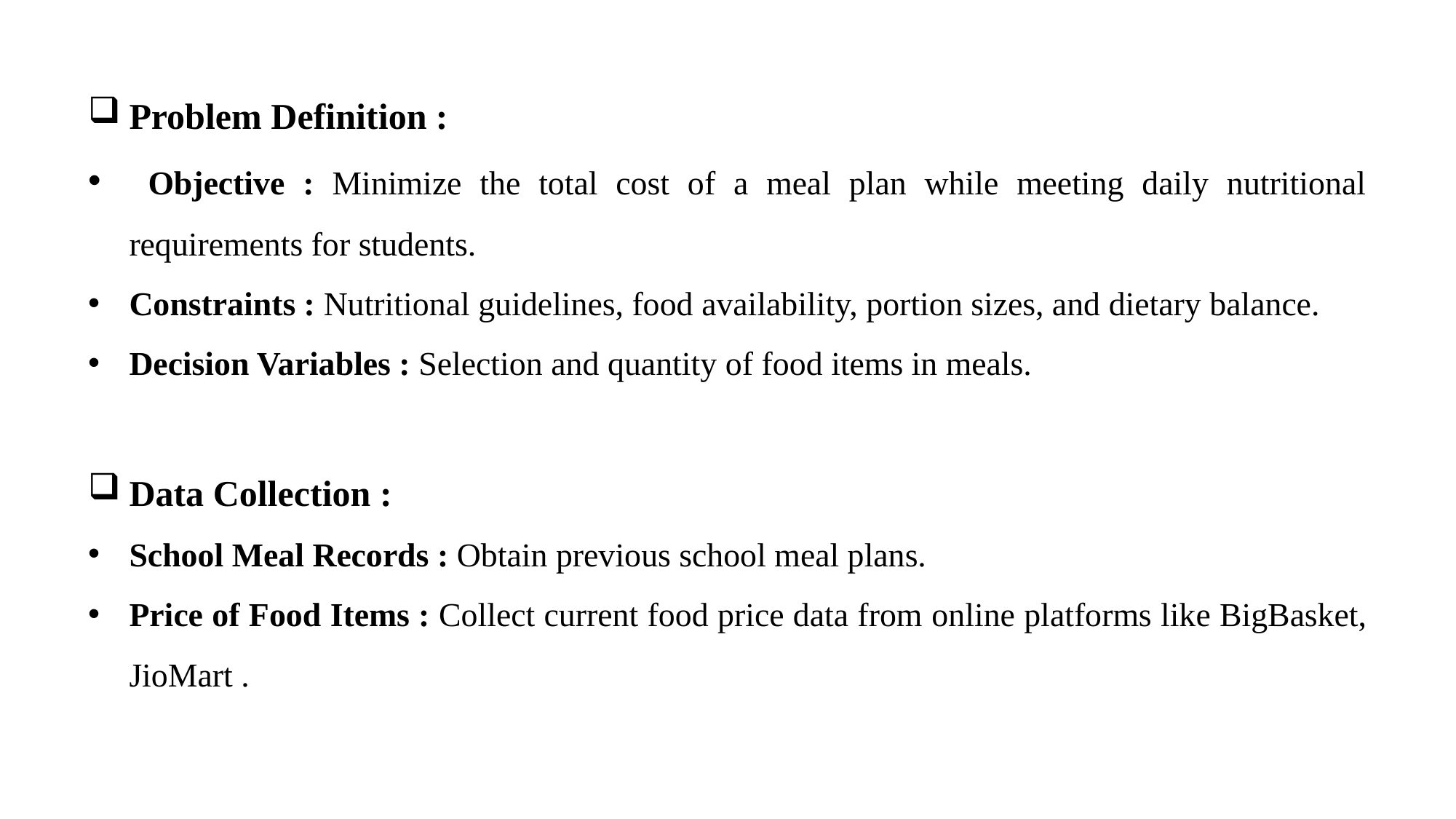

Problem Definition :
 Objective : Minimize the total cost of a meal plan while meeting daily nutritional requirements for students.
Constraints : Nutritional guidelines, food availability, portion sizes, and dietary balance.
Decision Variables : Selection and quantity of food items in meals.

Data Collection :
School Meal Records : Obtain previous school meal plans.
Price of Food Items : Collect current food price data from online platforms like BigBasket, JioMart .